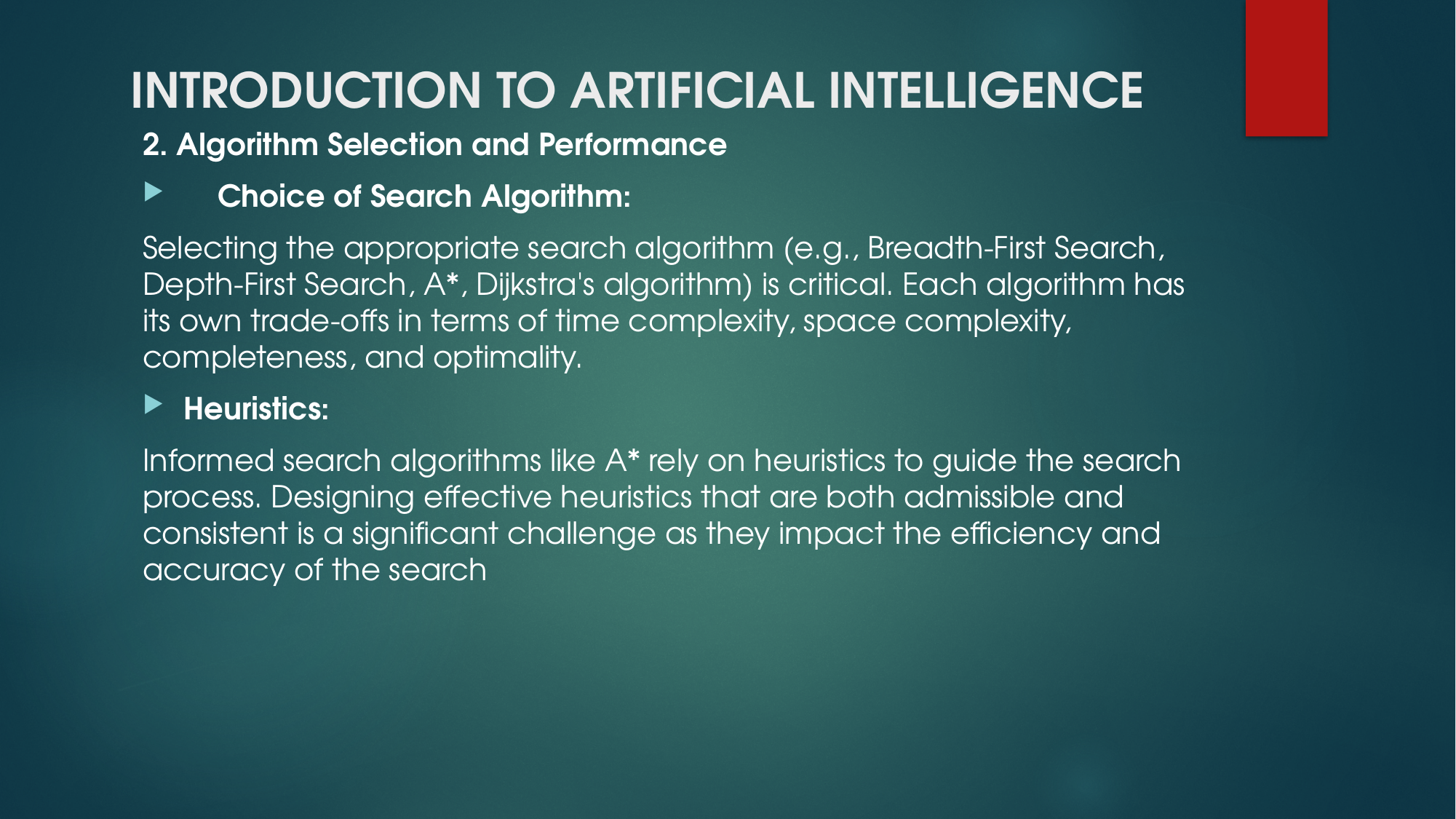

# INTRODUCTION TO ARTIFICIAL INTELLIGENCE
2. Algorithm Selection and Performance
    Choice of Search Algorithm:
Selecting the appropriate search algorithm (e.g., Breadth-First Search, Depth-First Search, A*, Dijkstra's algorithm) is critical. Each algorithm has its own trade-offs in terms of time complexity, space complexity, completeness, and optimality.​
Heuristics:
Informed search algorithms like A* rely on heuristics to guide the search process. Designing effective heuristics that are both admissible and consistent is a significant challenge as they impact the efficiency and accuracy of the search​